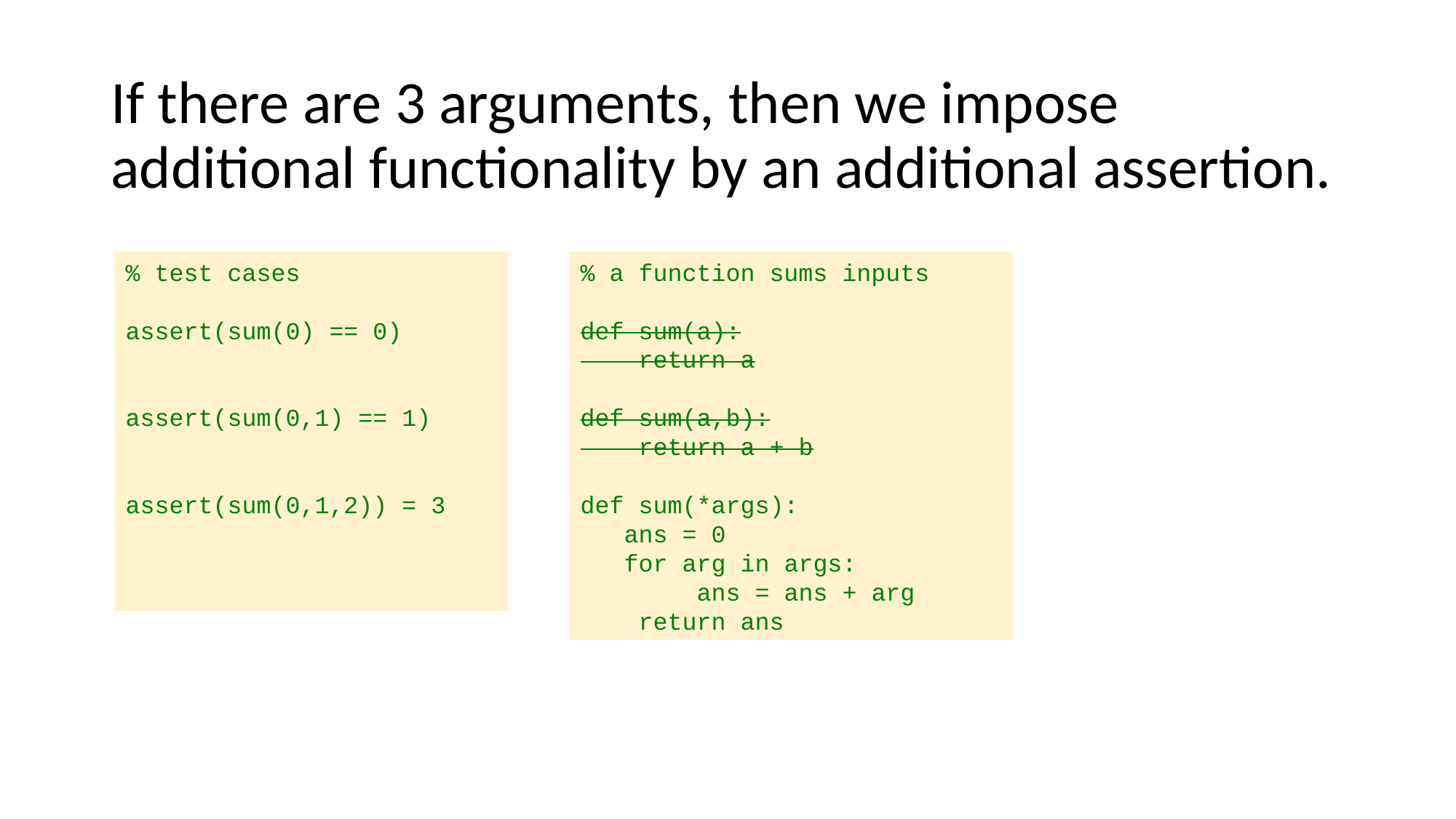

# If there are 3 arguments, then we impose additional functionality by an additional assertion.
% a function sums inputs

def sum(a):
    return a

def sum(a,b):
    return a + b

def sum(*args):
   ans = 0
   for arg in args:
        ans = ans + arg
    return ans
% test cases

assert(sum(0) == 0)

assert(sum(0,1) == 1)

assert(sum(0,1,2)) = 3